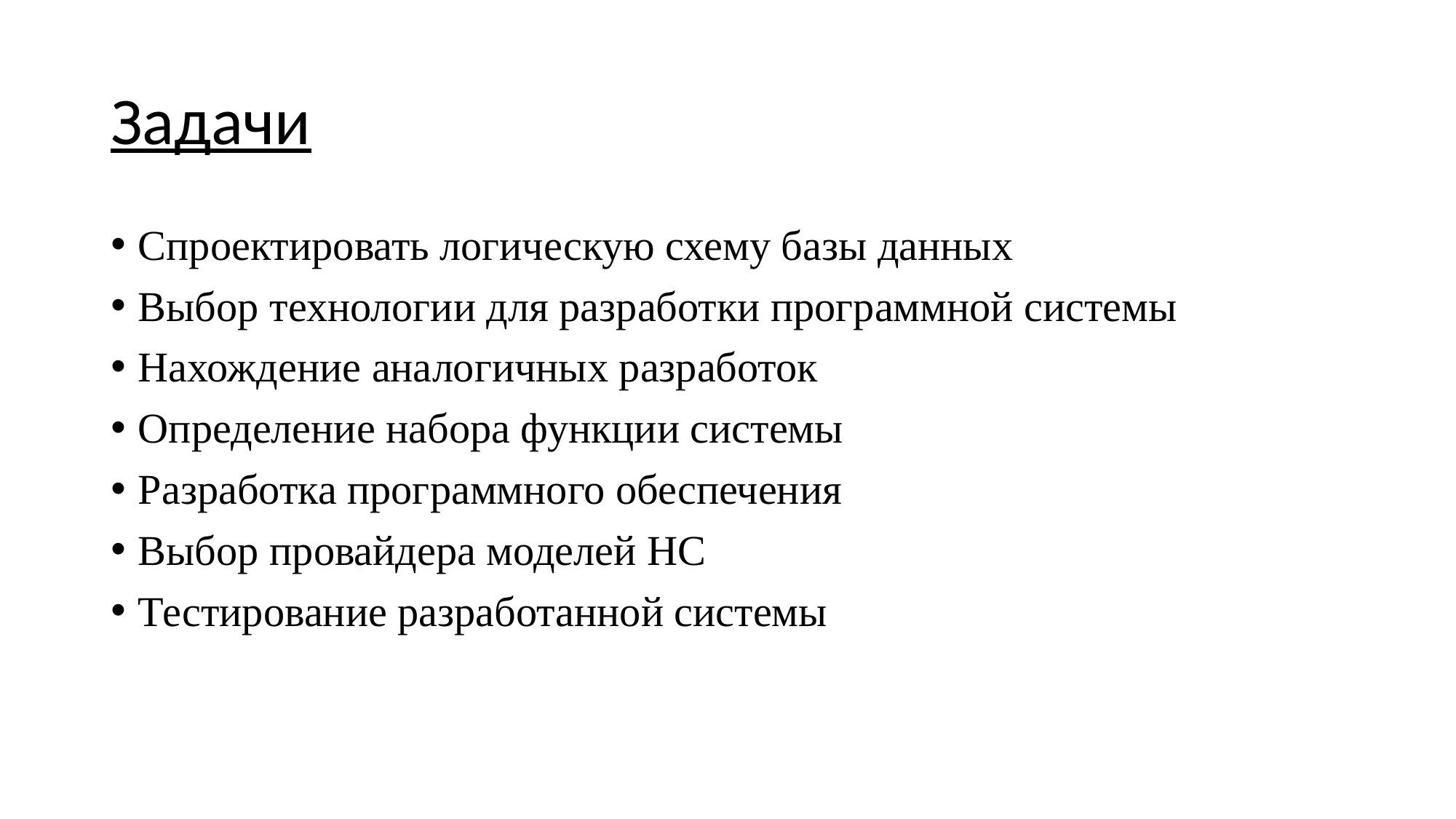

# Задачи
Спроектировать логическую схему базы данных
Выбор технологии для разработки программной системы
Нахождение аналогичных разработок
Определение набора функции системы
Разработка программного обеспечения
Выбор провайдера моделей НС
Тестирование разработанной системы